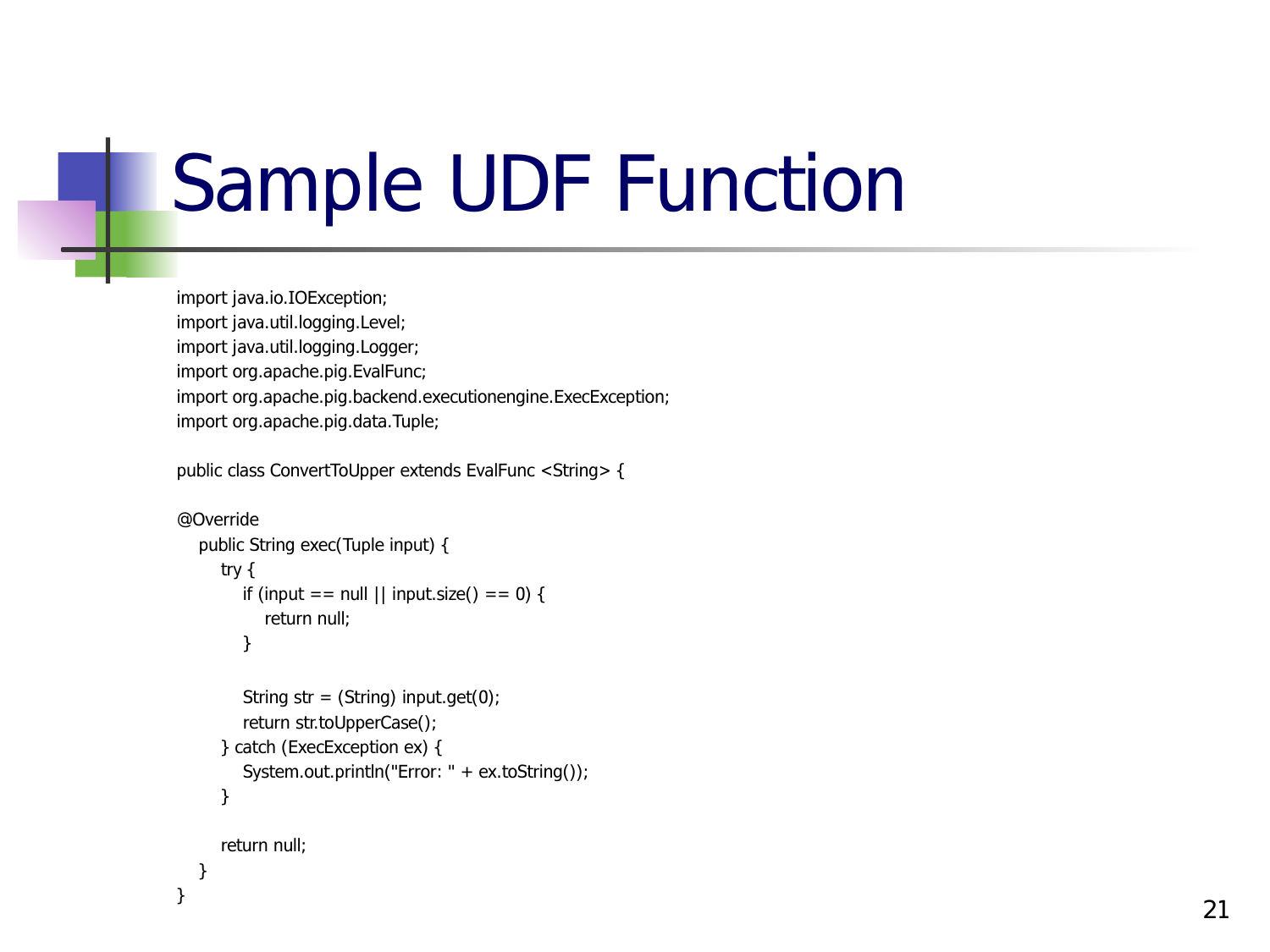

# Sample UDF Function
import java.io.IOException;
import java.util.logging.Level;
import java.util.logging.Logger;
import org.apache.pig.EvalFunc;
import org.apache.pig.backend.executionengine.ExecException;
import org.apache.pig.data.Tuple;

public class ConvertToUpper extends EvalFunc <String> {

@Override
    public String exec(Tuple input) {
        try {
            if (input == null || input.size() == 0) {
                return null;
            }

            String str = (String) input.get(0);
            return str.toUpperCase();
        } catch (ExecException ex) {
            System.out.println("Error: " + ex.toString());
        }

        return null;
    }
}
21